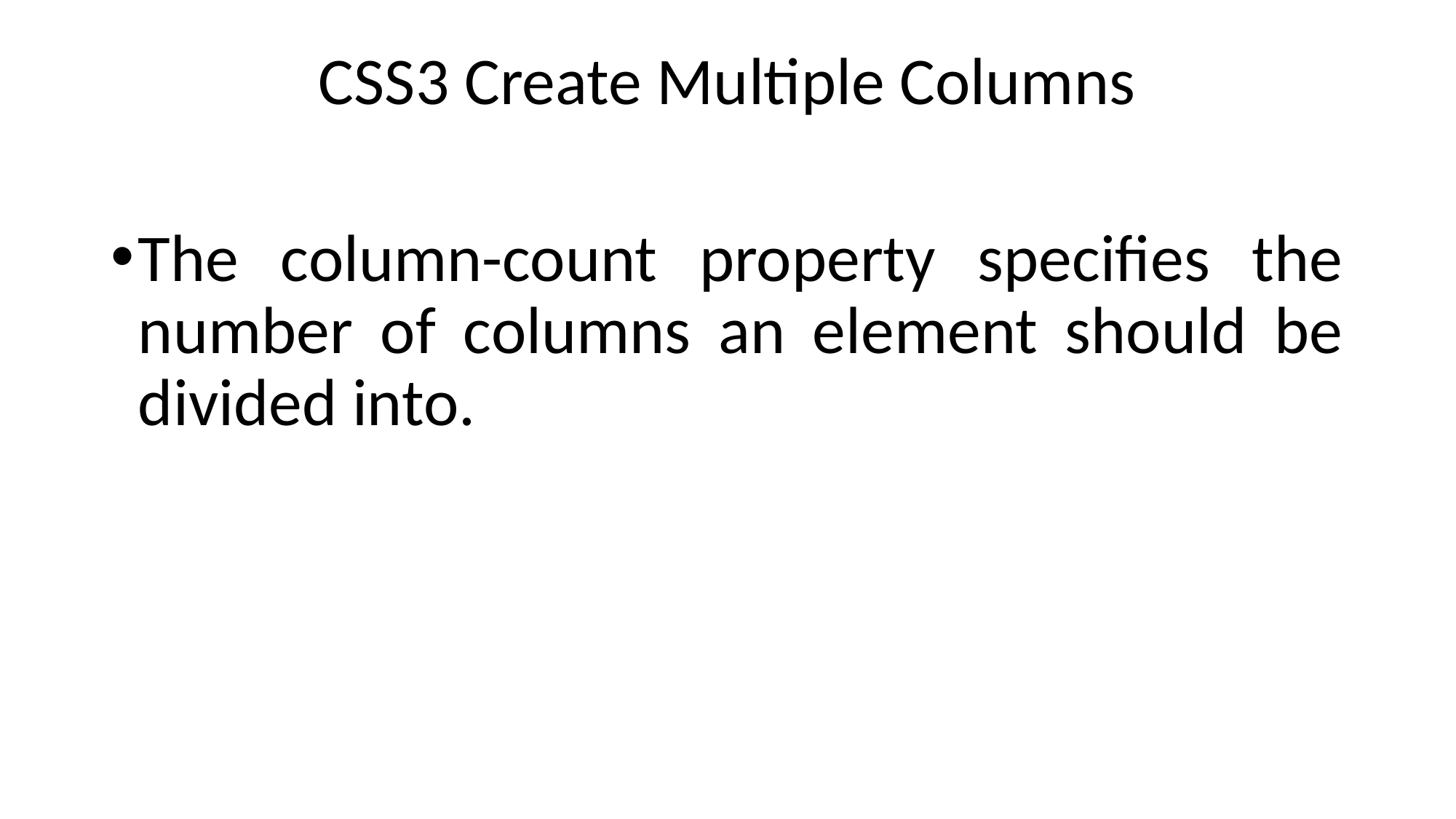

# CSS3 Create Multiple Columns
The column-count property specifies the number of columns an element should be divided into.